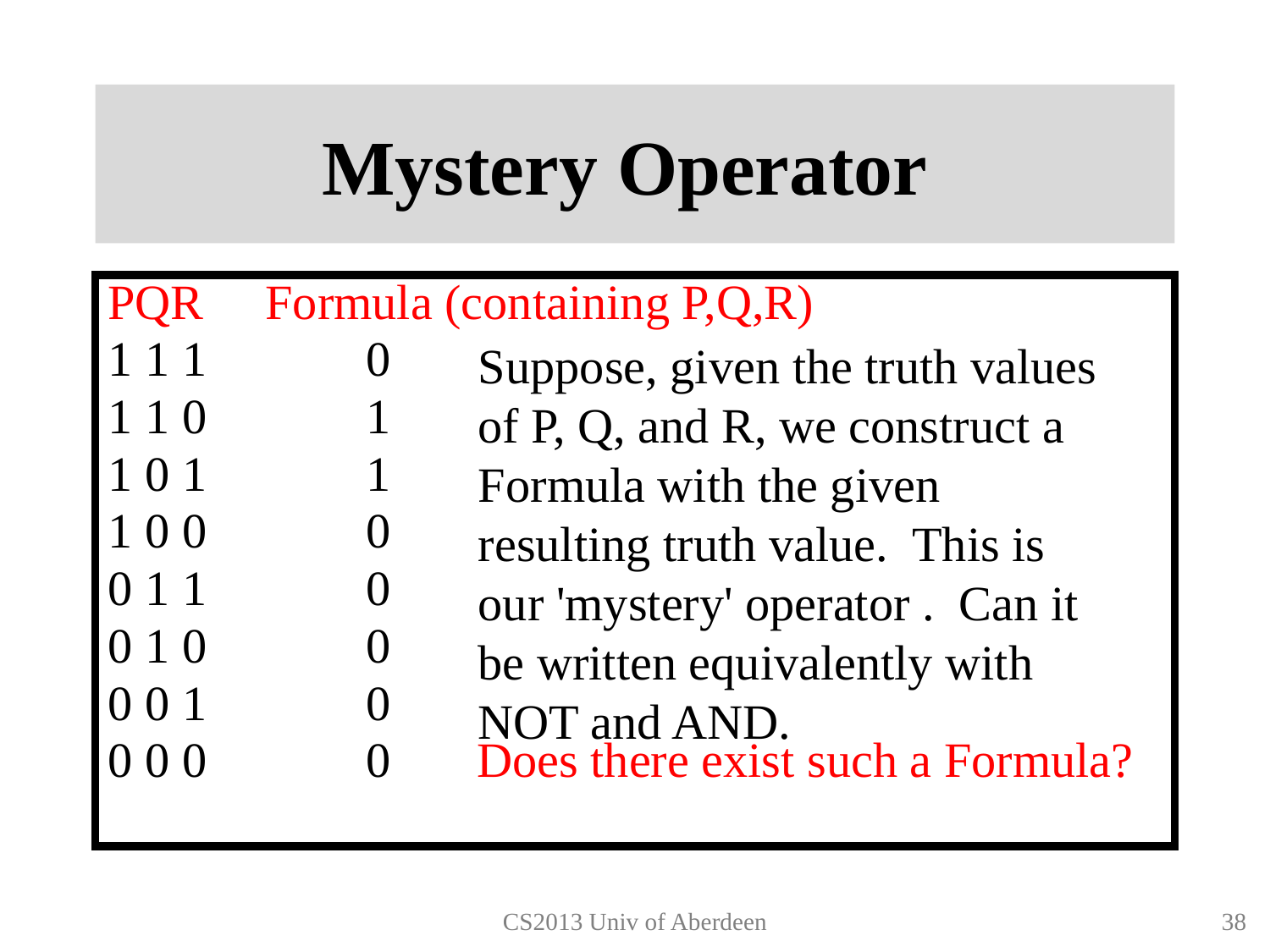

# Mystery Operator
PQR     Formula (containing P,Q,R)
1 1 1             0
1 1 0             1
1 0 1             1
1 0 0             0
0 1 1             0
0 1 0             0
0 0 1             0
0 0 0             0       Does there exist such a Formula?
Suppose, given the truth values of P, Q, and R, we construct a Formula with the given resulting truth value.  This is our 'mystery' operator .  Can it be written equivalently with NOT and AND.
CS2013 Univ of Aberdeen
38